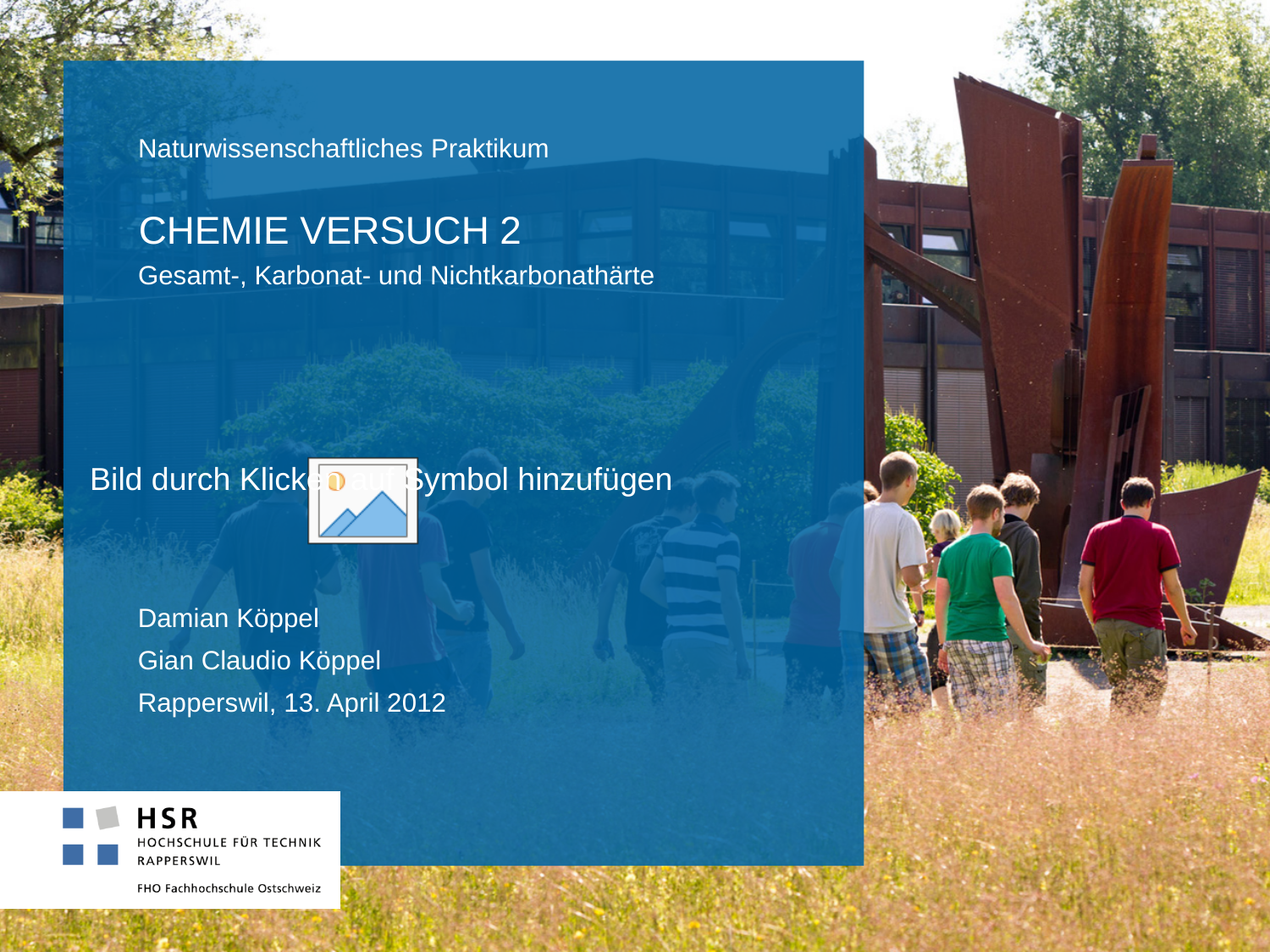

Naturwissenschaftliches Praktikum
# Chemie Versuch 2
Gesamt-, Karbonat- und Nichtkarbonathärte

Damian Köppel
Gian Claudio Köppel
Rapperswil, 13. April 2012